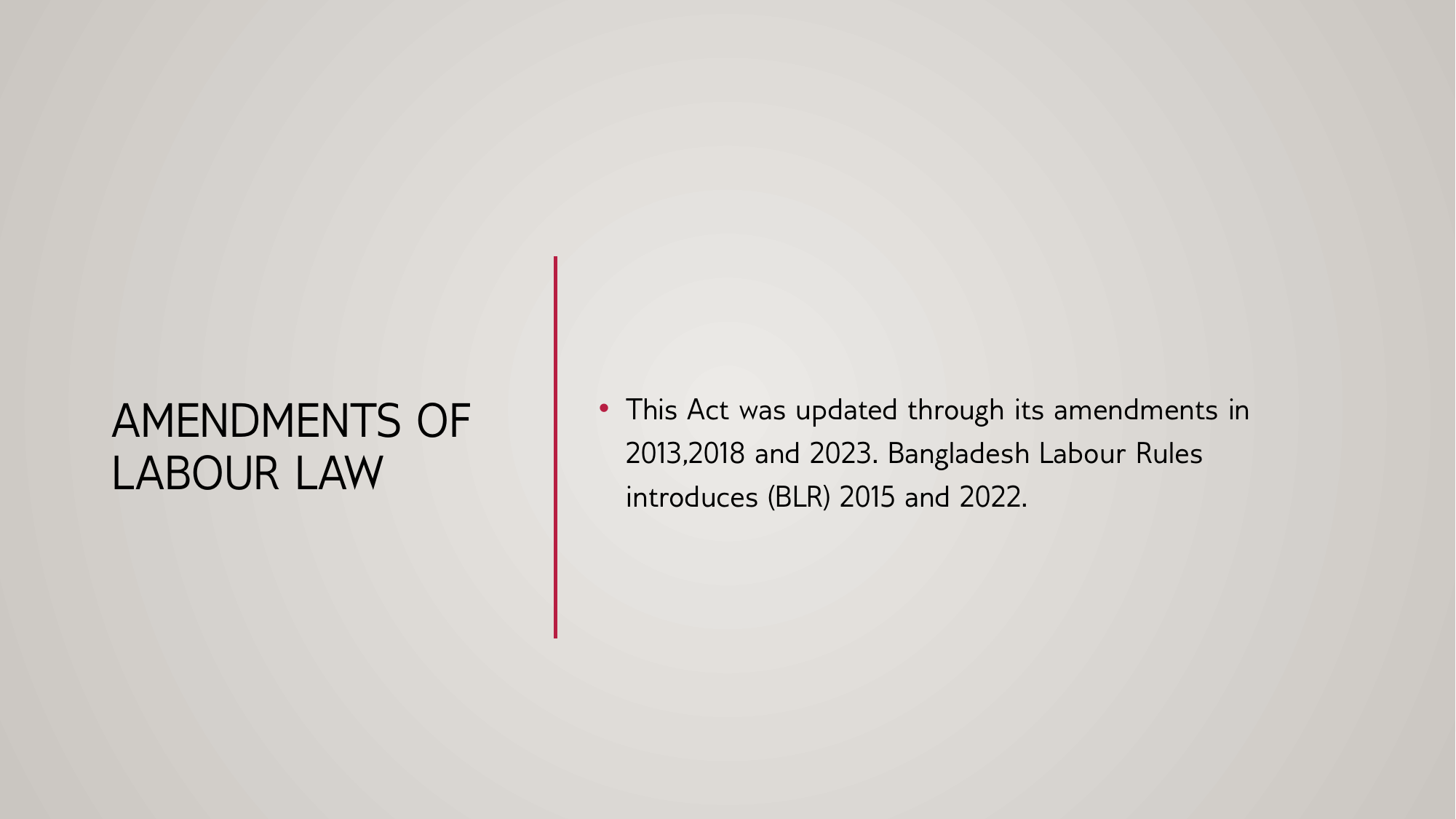

# Amendments of Labour Law
This Act was updated through its amendments in 2013,2018 and 2023. Bangladesh Labour Rules introduces (BLR) 2015 and 2022.